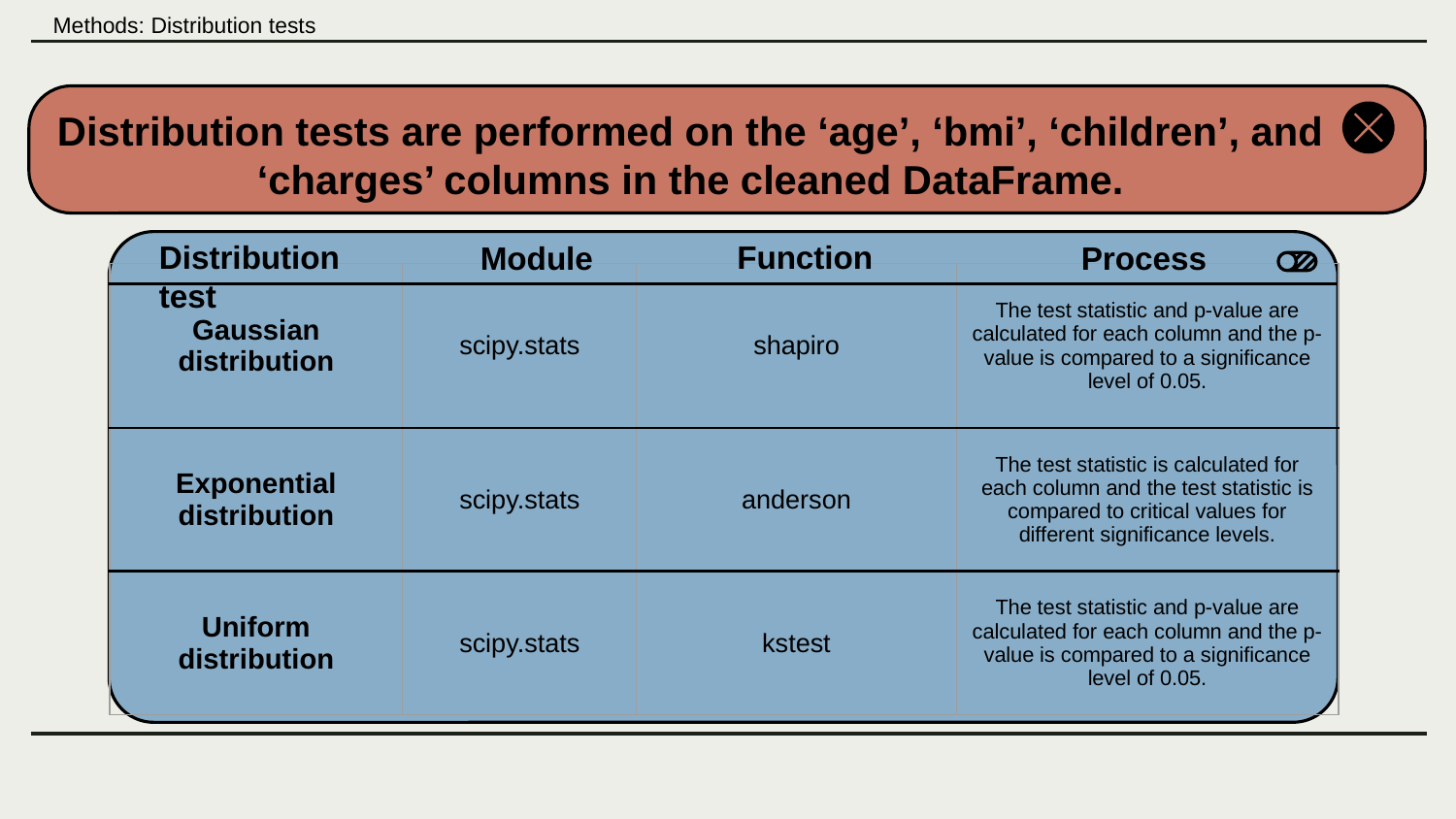

Methods: Distribution tests

# Distribution tests are performed on the ‘age’, ‘bmi’, ‘children’, and ‘charges’ columns in the cleaned DataFrame.
Function
Distribution test
Module
Process

| Gaussian distribution | scipy.stats | shapiro | The test statistic and p-value are calculated for each column and the p-value is compared to a significance level of 0.05. |
| --- | --- | --- | --- |
| Exponential distribution | scipy.stats | anderson | The test statistic is calculated for each column and the test statistic is compared to critical values for different significance levels. |
| Uniform distribution | scipy.stats | kstest | The test statistic and p-value are calculated for each column and the p-value is compared to a significance level of 0.05. |